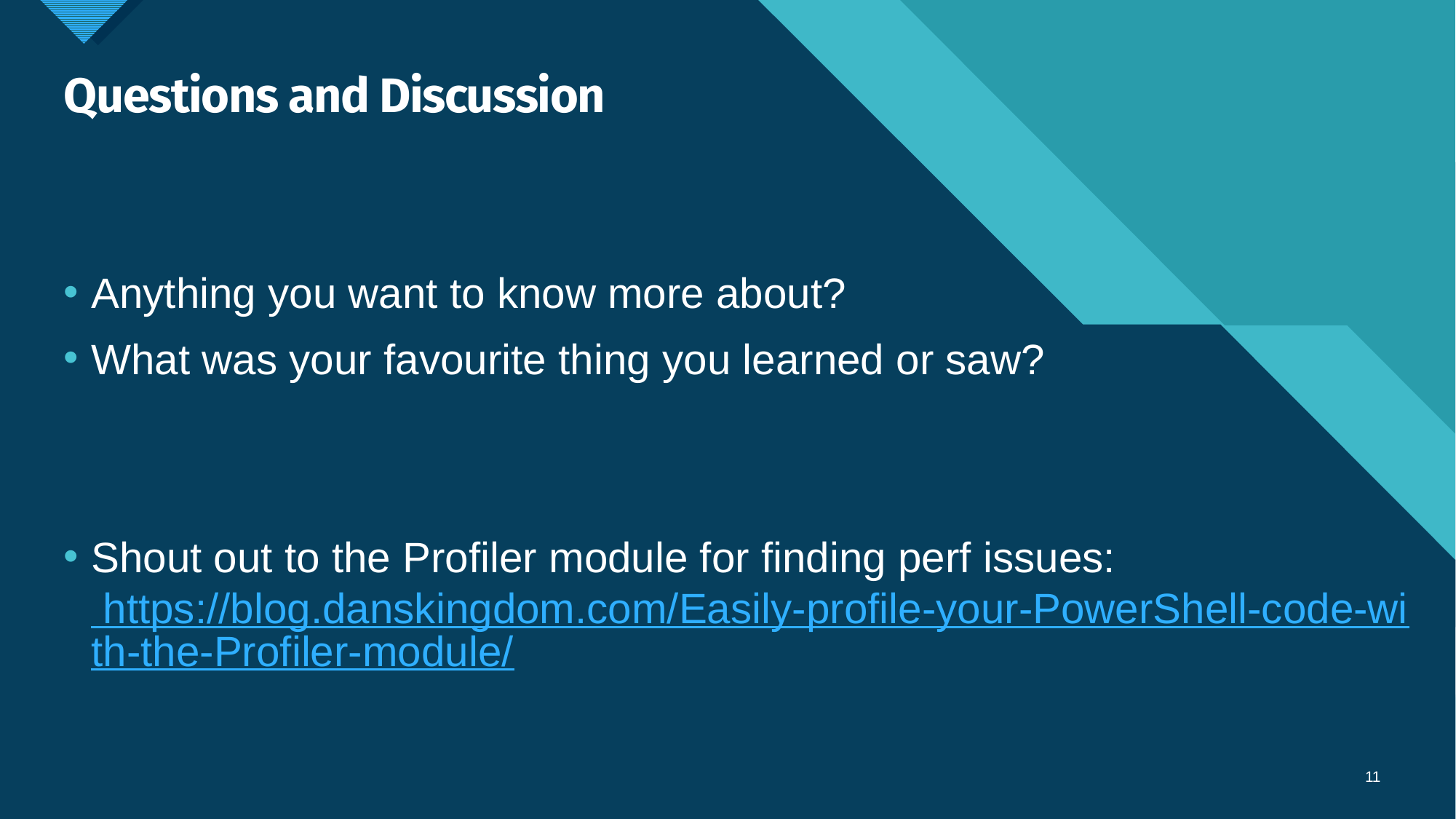

# Questions and Discussion

Anything you want to know more about?
What was your favourite thing you learned or saw?

Shout out to the Profiler module for finding perf issues: https://blog.danskingdom.com/Easily-profile-your-PowerShell-code-with-the-Profiler-module/
11